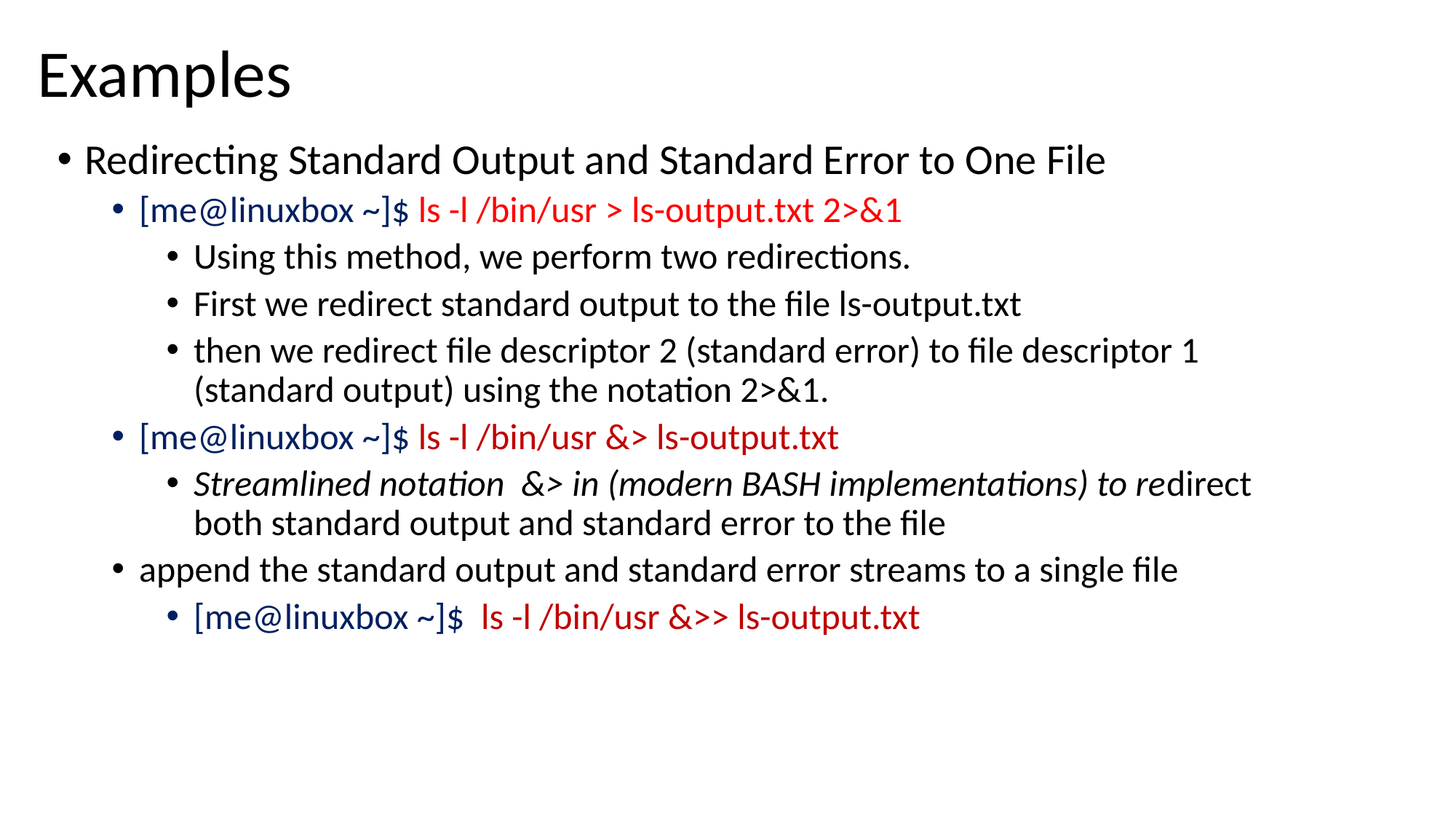

# Examples
Redirecting Standard Output and Standard Error to One File
[me@linuxbox ~]$ ls -l /bin/usr > ls-output.txt 2>&1
Using this method, we perform two redirections.
First we redirect standard output to the file ls-output.txt
then we redirect file descriptor 2 (standard error) to file descriptor 1 (standard output) using the notation 2>&1.
[me@linuxbox ~]$ ls -l /bin/usr &> ls-output.txt
Streamlined notation  &> in (modern BASH implementations) to redirect both standard output and standard error to the file
append the standard output and standard error streams to a single file
[me@linuxbox ~]$  ls -l /bin/usr &>> ls-output.txt